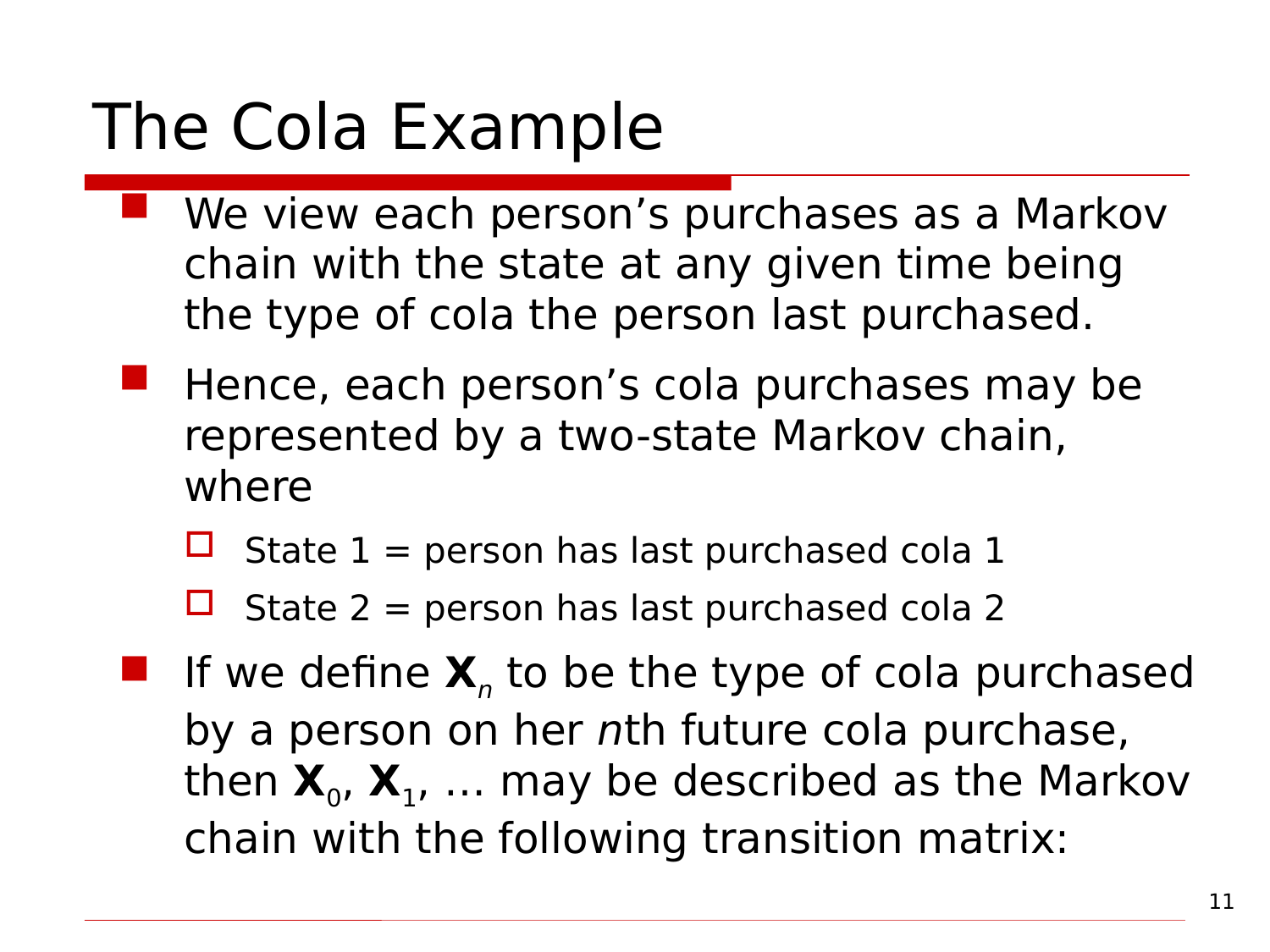

# The Cola Example
We view each person’s purchases as a Markov chain with the state at any given time being the type of cola the person last purchased.
Hence, each person’s cola purchases may be represented by a two-state Markov chain, where
State 1 = person has last purchased cola 1
State 2 = person has last purchased cola 2
If we define Xn to be the type of cola purchased by a person on her nth future cola purchase, then X0, X1, … may be described as the Markov chain with the following transition matrix: